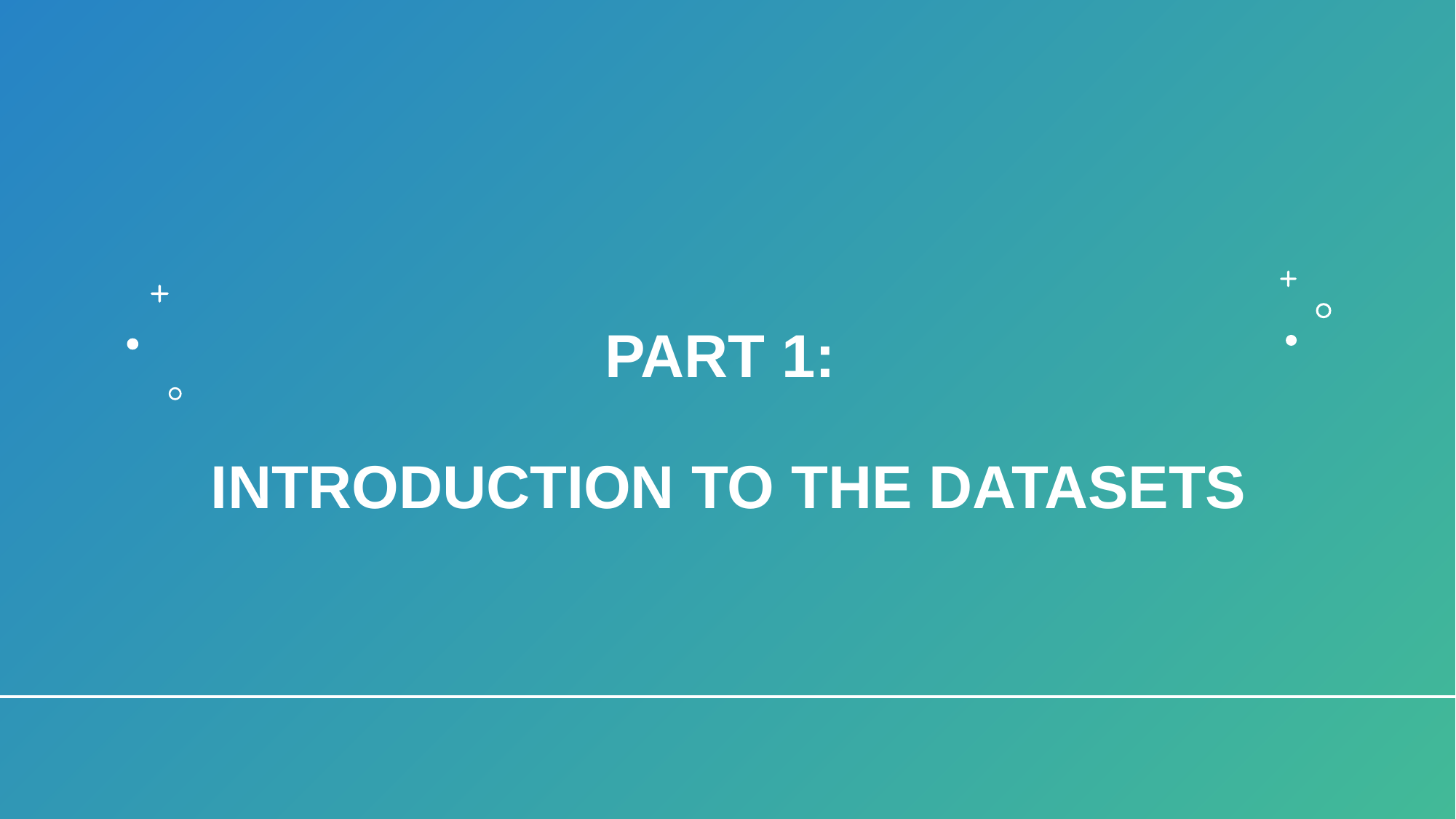

# Part 1: introduction to the datasets